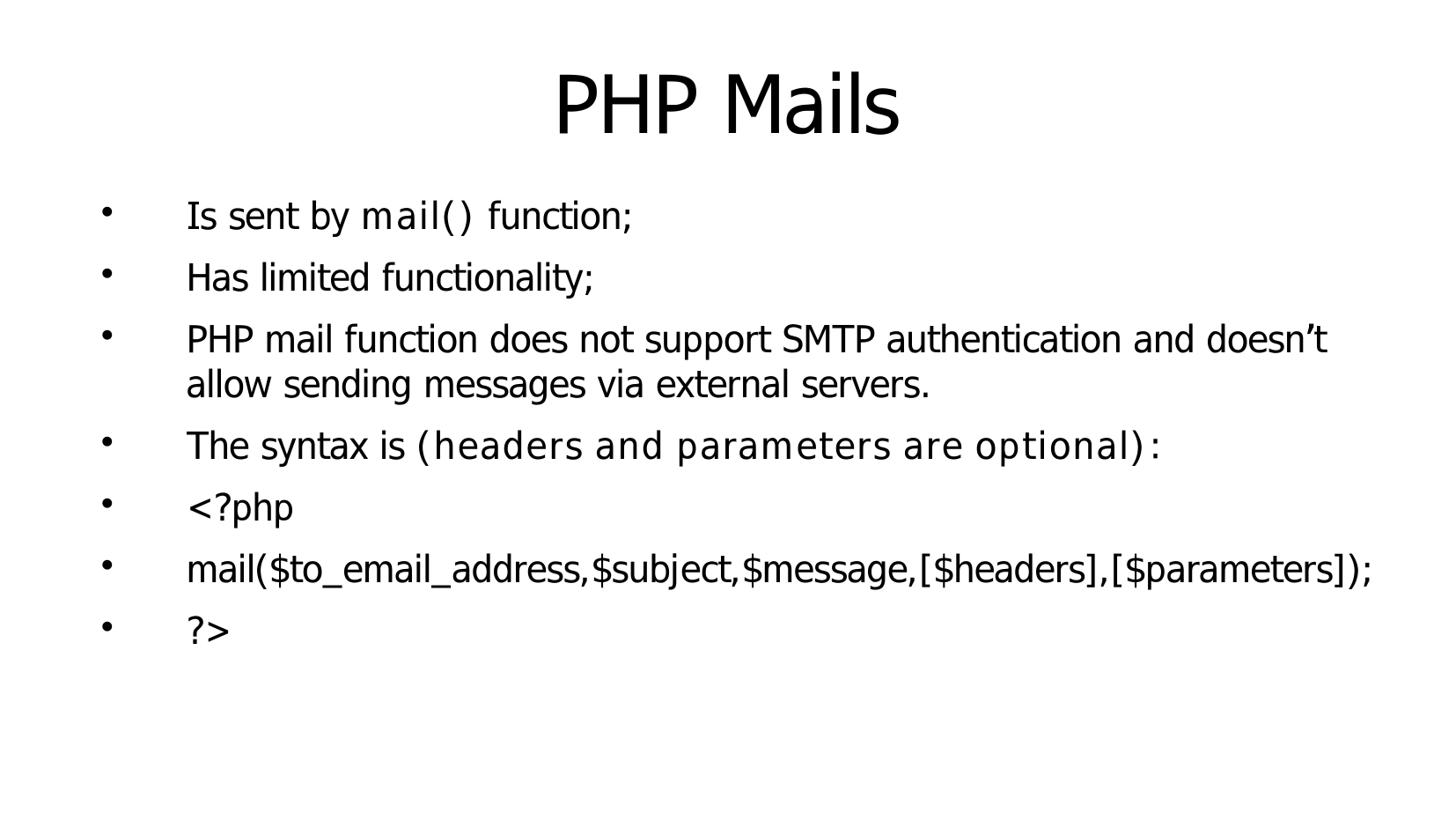

PHP Mails
Is sent by mail() function;
Has limited functionality;
PHP mail function does not support SMTP authentication and doesn’t allow sending messages via external servers.
The syntax is (headers and parameters are optional):
<?php
mail($to_email_address,$subject,$message,[$headers],[$parameters]);
?>